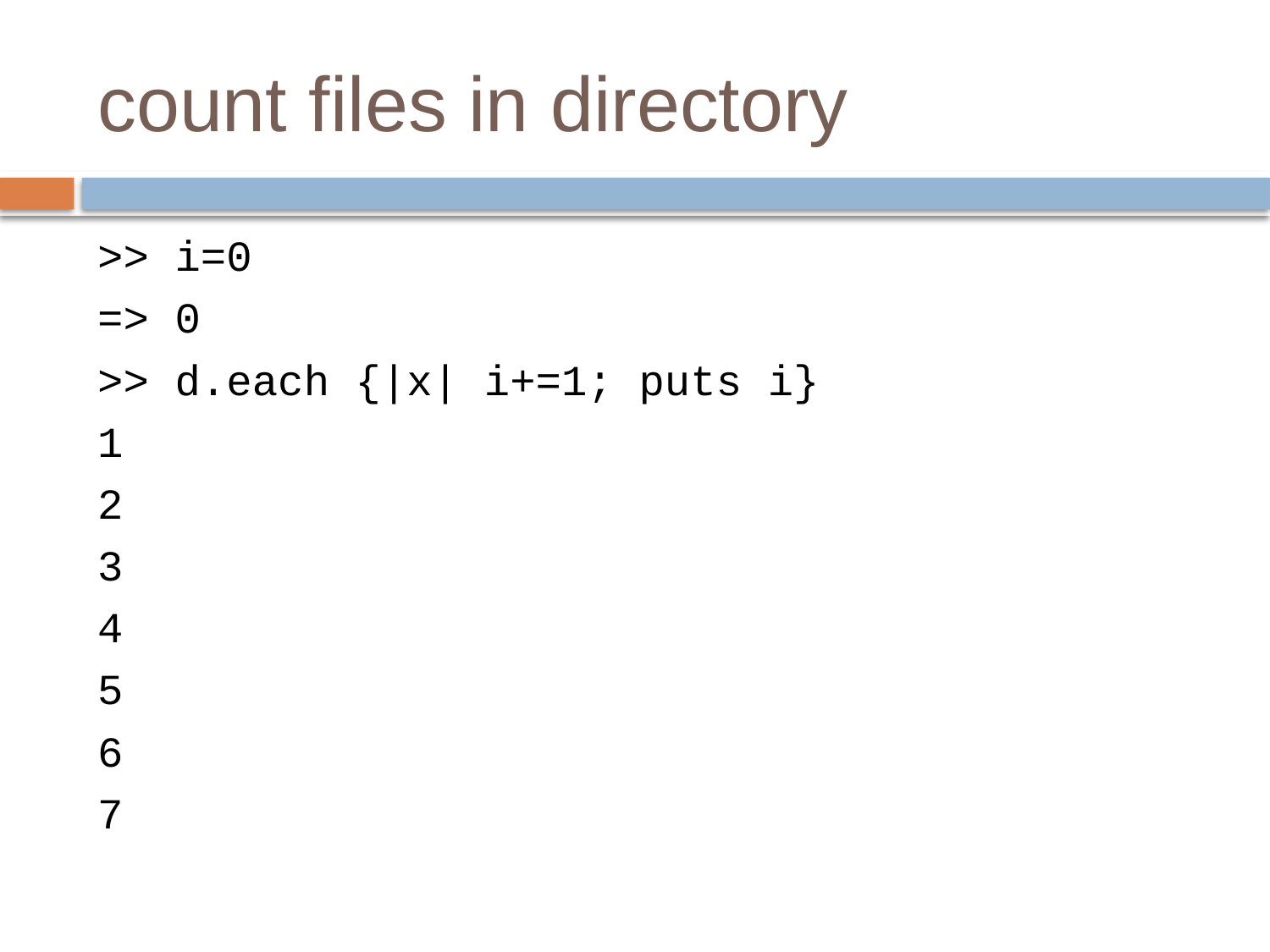

# count files in directory
>> i=0
=> 0
>> d.each {|x| i+=1; puts i}
1
2
3
4
5
6
7